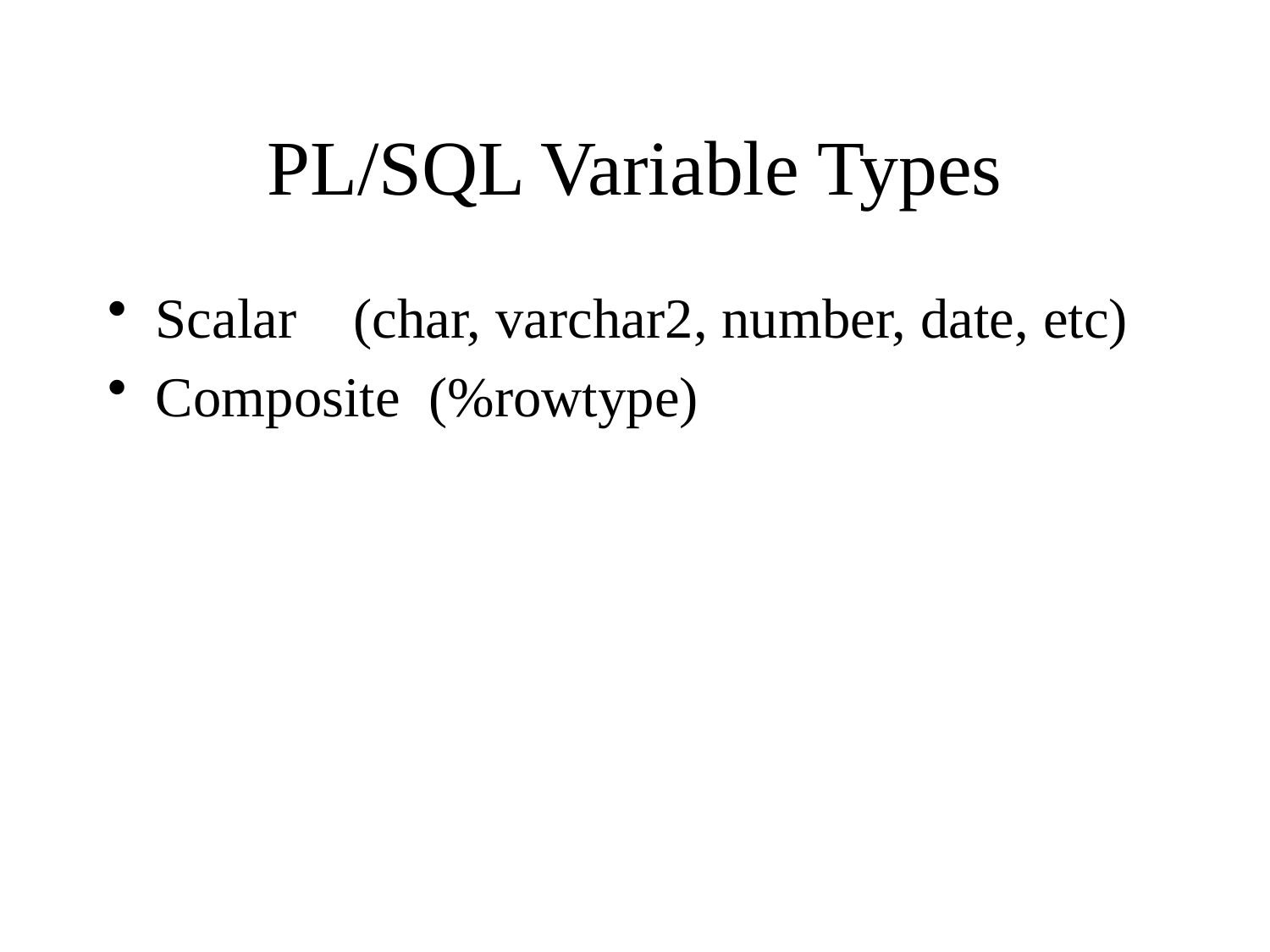

# PL/SQL Variable Types
Scalar    (char, varchar2, number, date, etc)
Composite  (%rowtype)